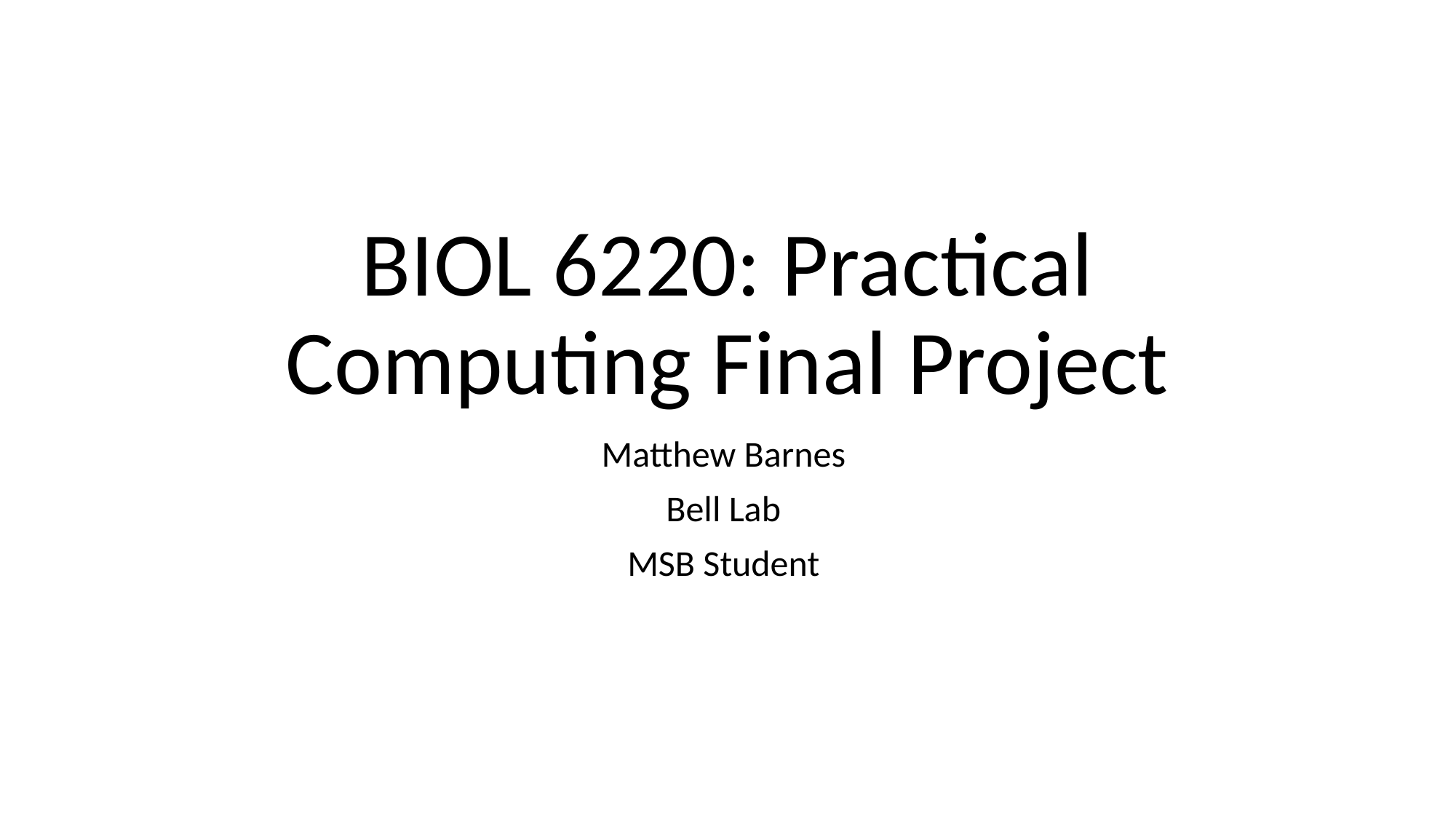

# BIOL 6220: Practical Computing Final Project
Matthew Barnes
Bell Lab
MSB Student